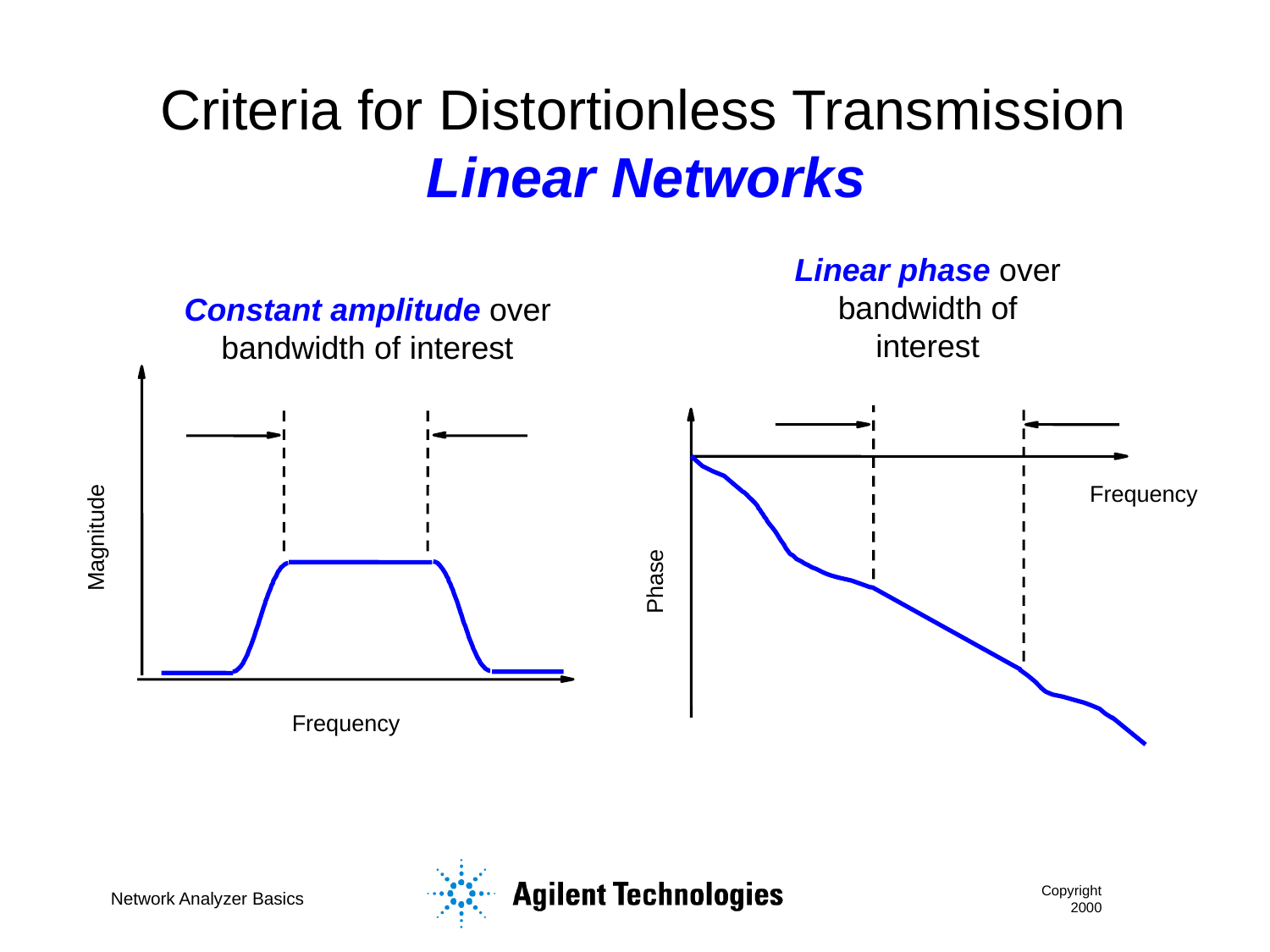

Criteria for Distortionless Transmission
                 Linear Networks

Constant amplitude over bandwidth of interest
Linear phase over bandwidth of interest

Frequency
Magnitude

Phase

Frequency
Copyright 2000
Network Analyzer Basics